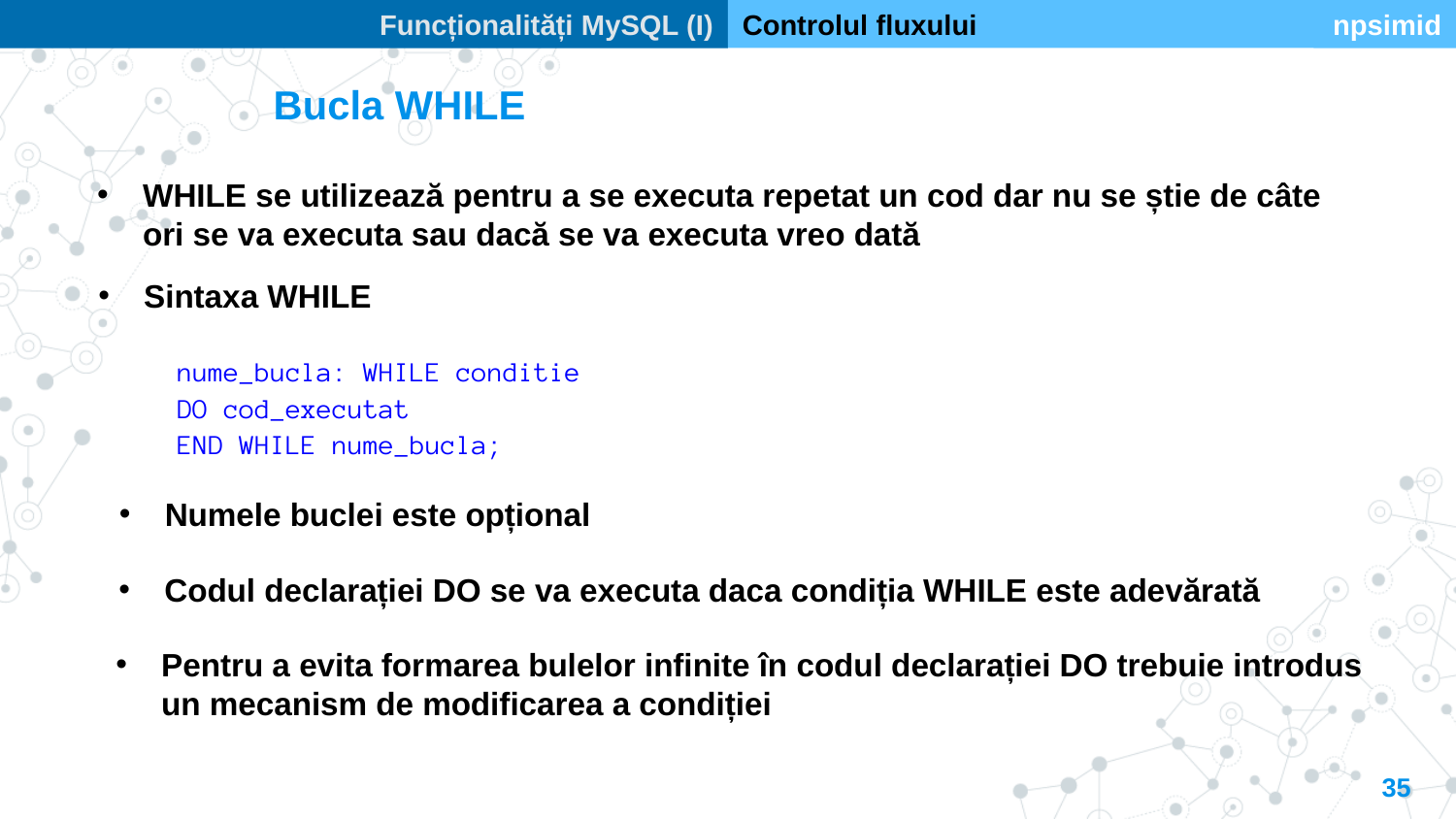

Funcționalități MySQL (I)
Controlul fluxului
npsimid
Bucla WHILE
WHILE se utilizează pentru a se executa repetat un cod dar nu se știe de câte ori se va executa sau dacă se va executa vreo dată
Sintaxa WHILE
nume_bucla: WHILE conditie
DO cod_executat
END WHILE nume_bucla;
Numele buclei este opțional
Codul declarației DO se va executa daca condiția WHILE este adevărată
Pentru a evita formarea bulelor infinite în codul declarației DO trebuie introdus un mecanism de modificarea a condiției
35